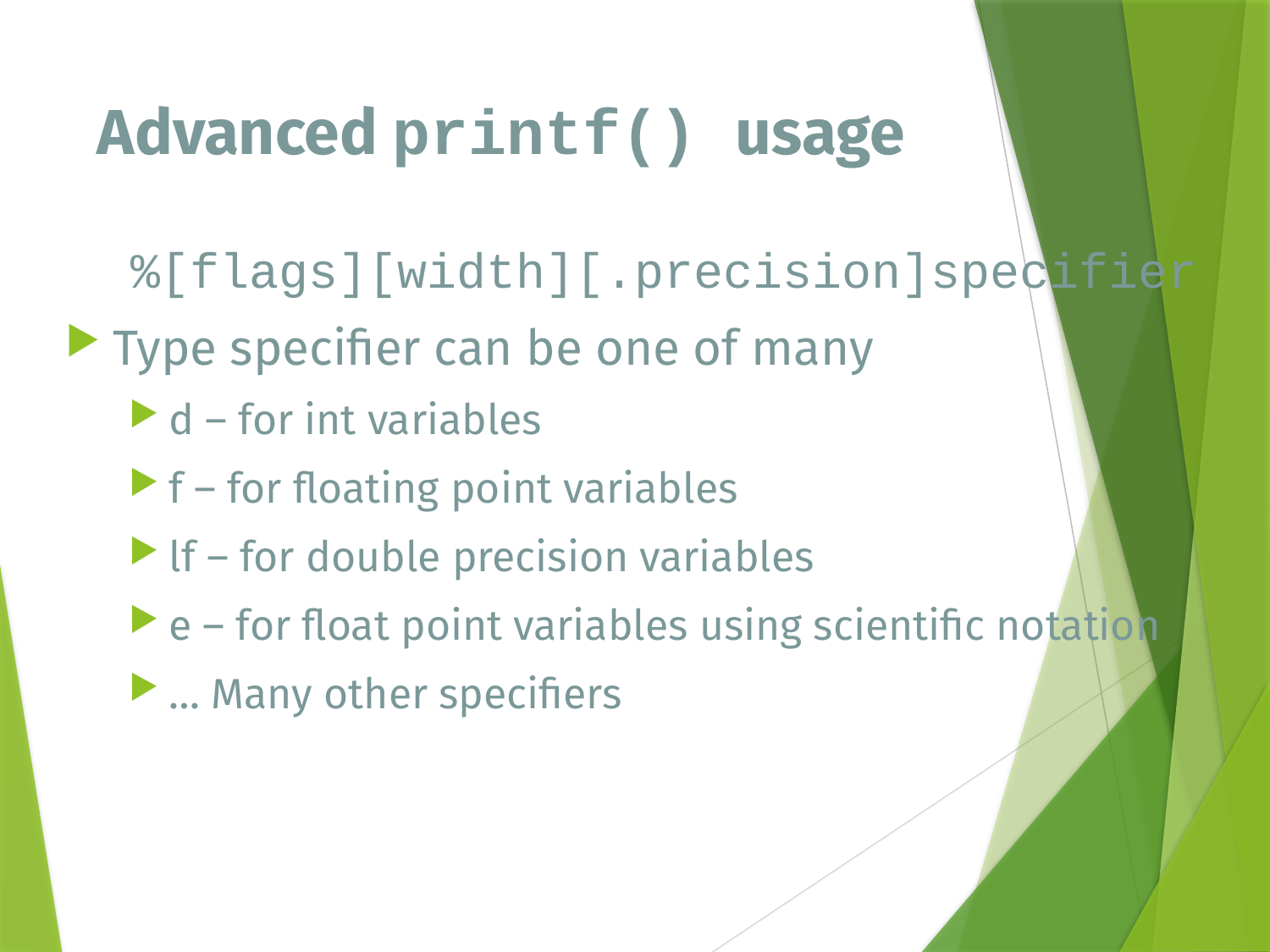

# Advanced printf() usage
	%[flags][width][.precision]specifier
Type specifier can be one of many
d – for int variables
f – for floating point variables
lf – for double precision variables
e – for float point variables using scientific notation
… Many other specifiers